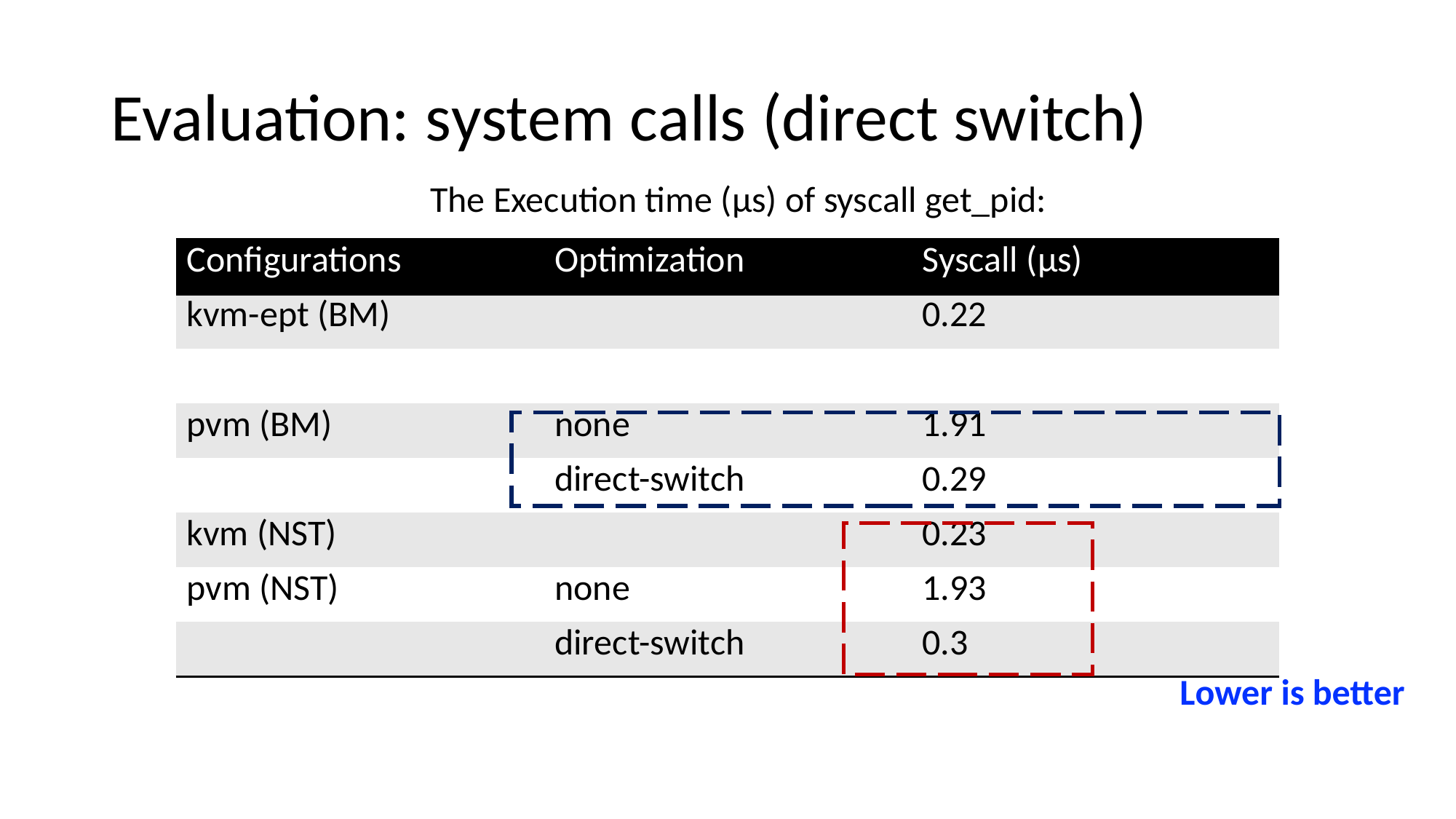

# Evaluation: system calls (direct switch)
The Execution time (μs) of syscall get_pid:
| Configurations | Optimization | Syscall (μs) |
| --- | --- | --- |
| kvm-ept (BM) |  | 0.22 |
|  |  |  |
| pvm (BM) | none | 1.91 |
|  | direct-switch | 0.29 |
| kvm (NST) |  | 0.23 |
| pvm (NST) | none | 1.93 |
|  | direct-switch | 0.3 |

Lower is better